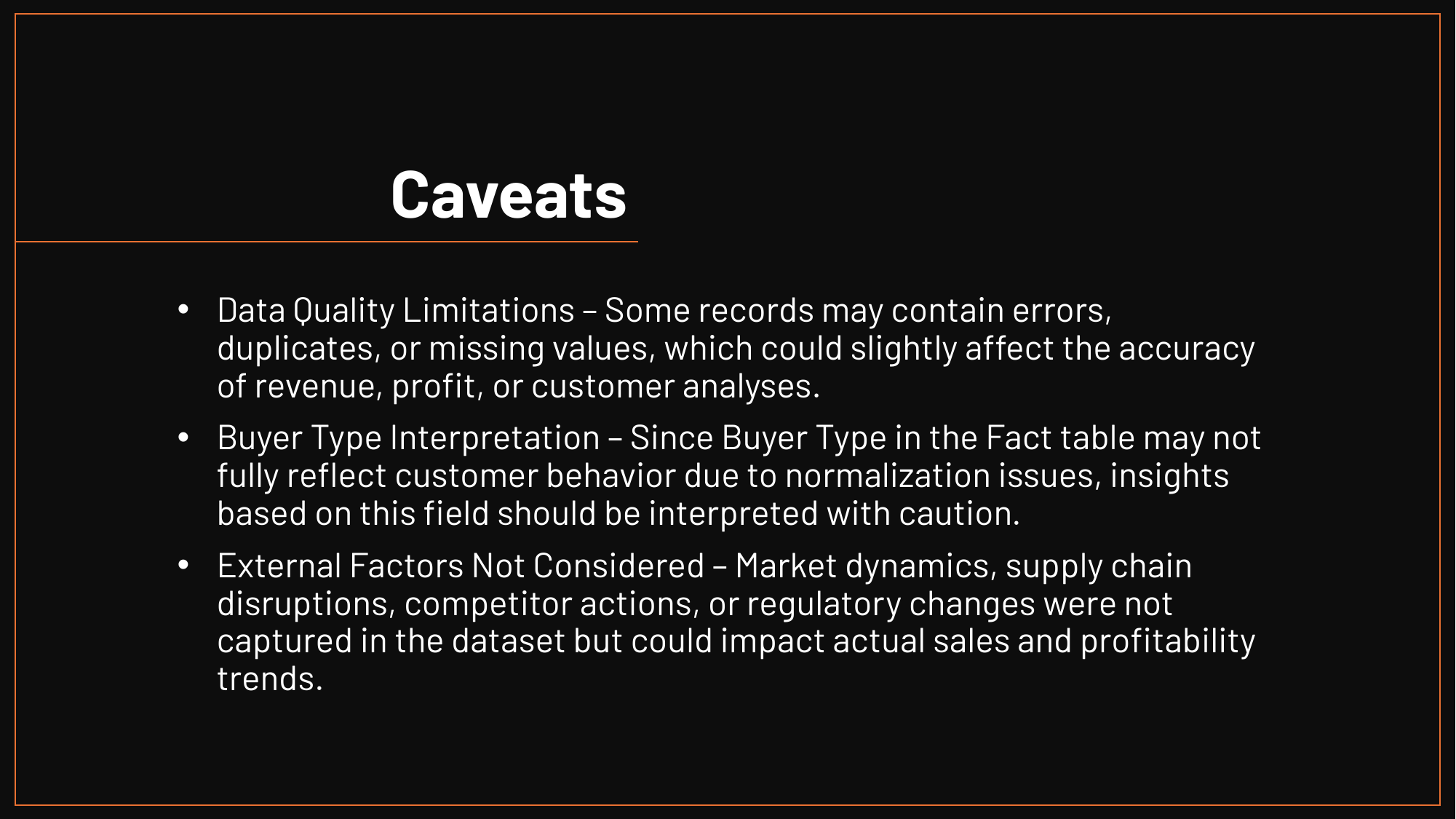

# Caveats
Data Quality Limitations – Some records may contain errors, duplicates, or missing values, which could slightly affect the accuracy of revenue, profit, or customer analyses.
Buyer Type Interpretation – Since Buyer Type in the Fact table may not fully reflect customer behavior due to normalization issues, insights based on this field should be interpreted with caution.
External Factors Not Considered – Market dynamics, supply chain disruptions, competitor actions, or regulatory changes were not captured in the dataset but could impact actual sales and profitability trends.